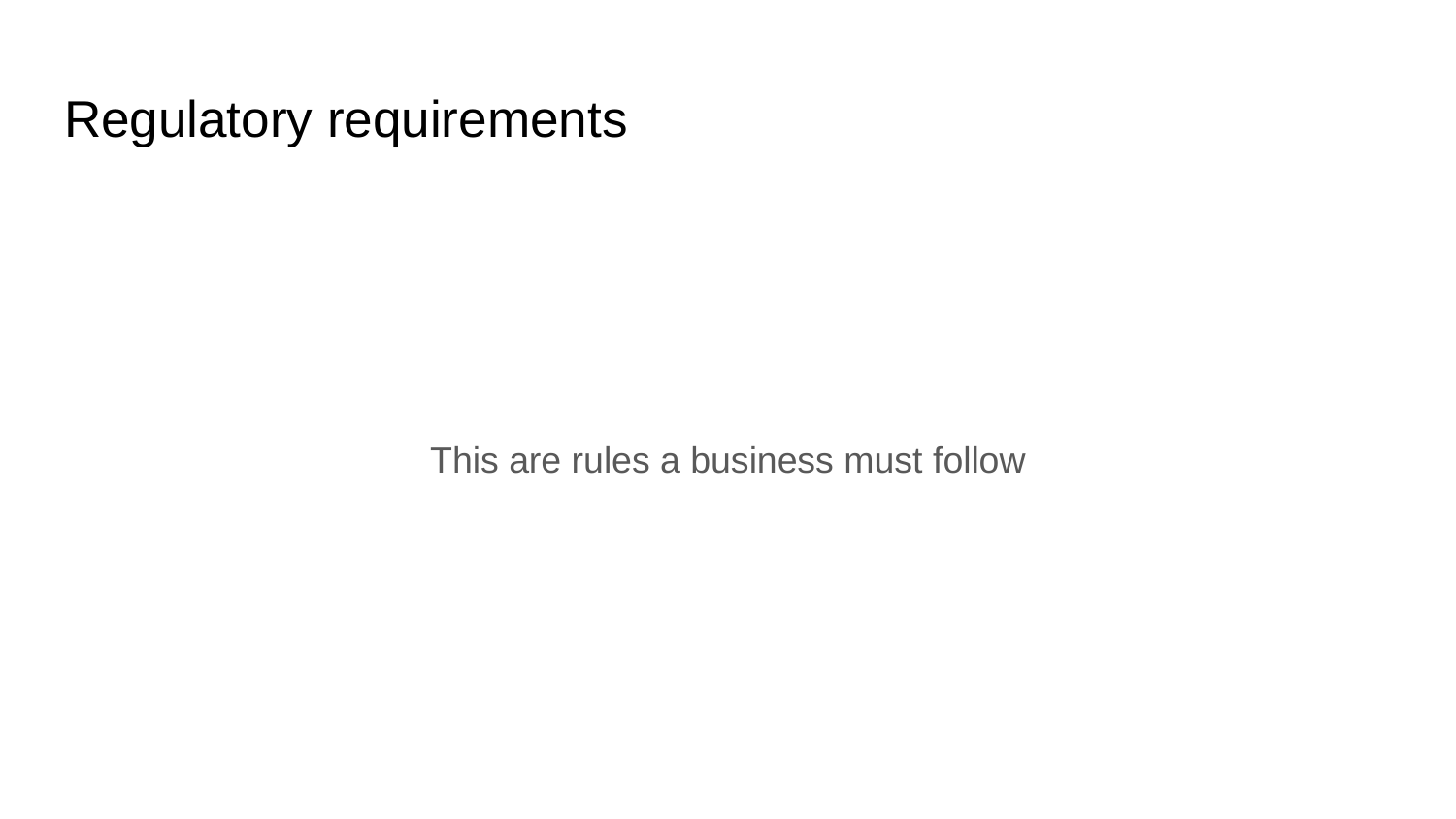

# Regulatory requirements
This are rules a business must follow